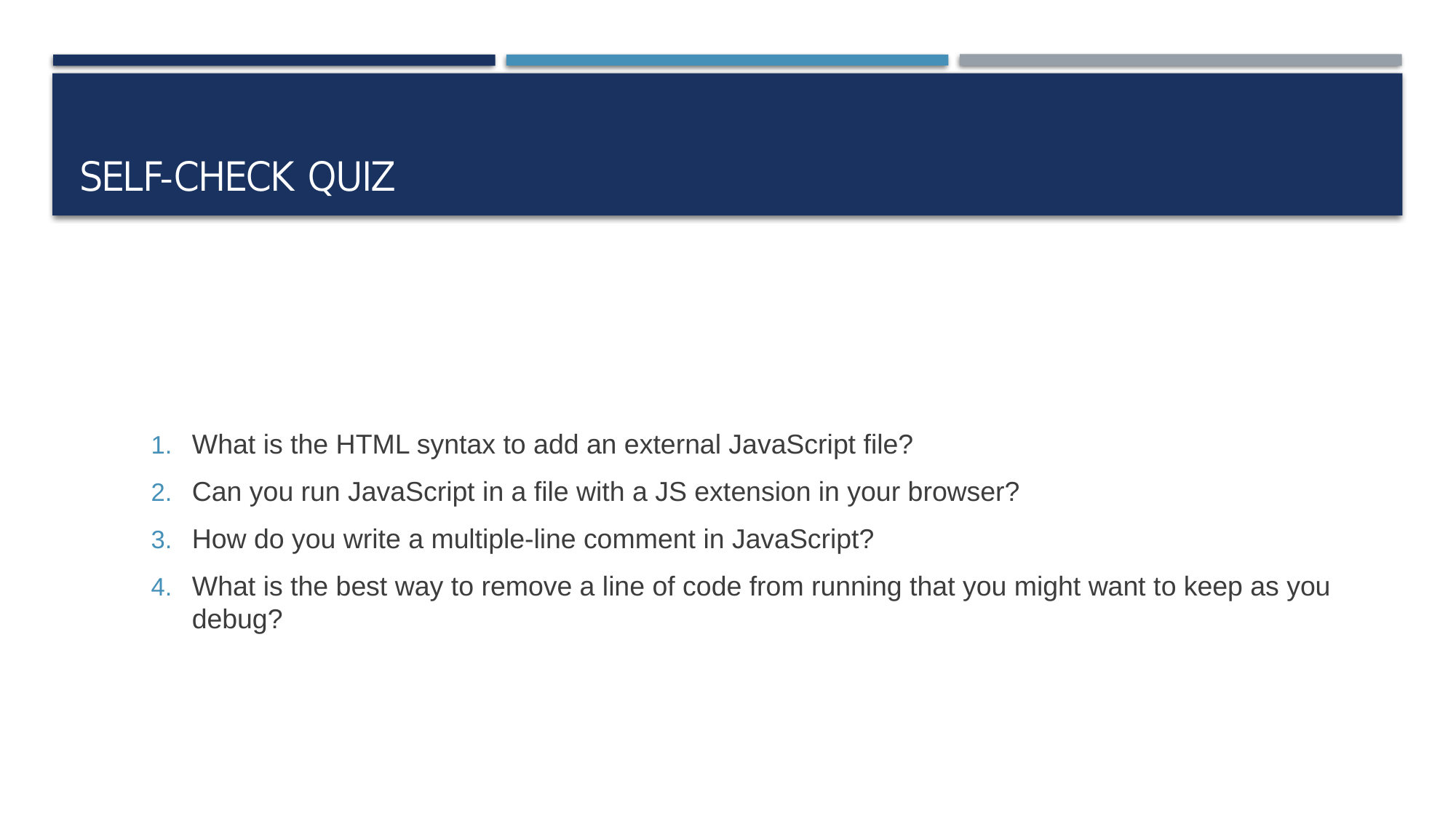

# Self-check quiz
What is the HTML syntax to add an external JavaScript file?
Can you run JavaScript in a file with a JS extension in your browser?
How do you write a multiple-line comment in JavaScript?
What is the best way to remove a line of code from running that you might want to keep as you debug?